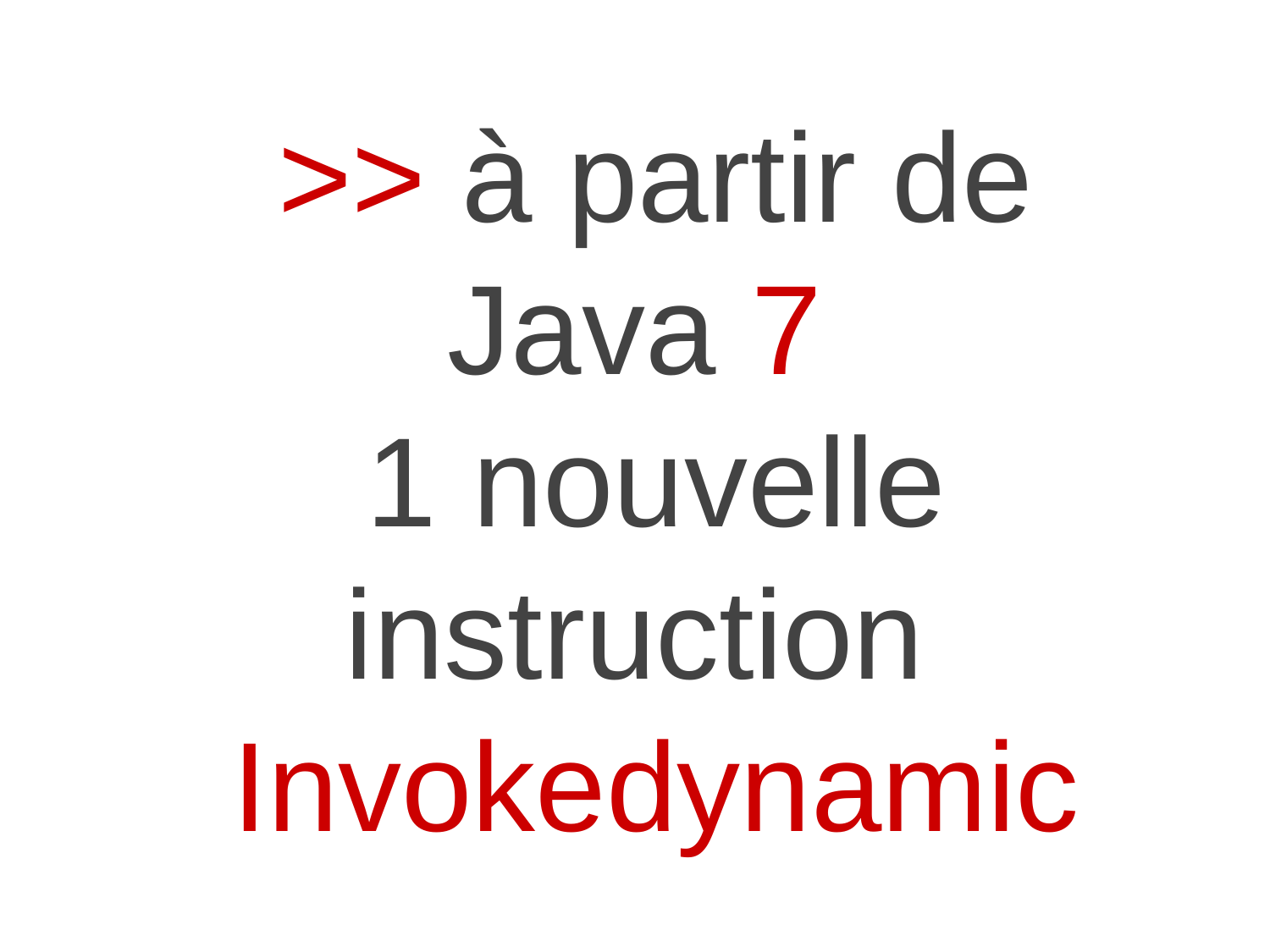

# >> à partir de Java 7
1 nouvelle instruction
Invokedynamic